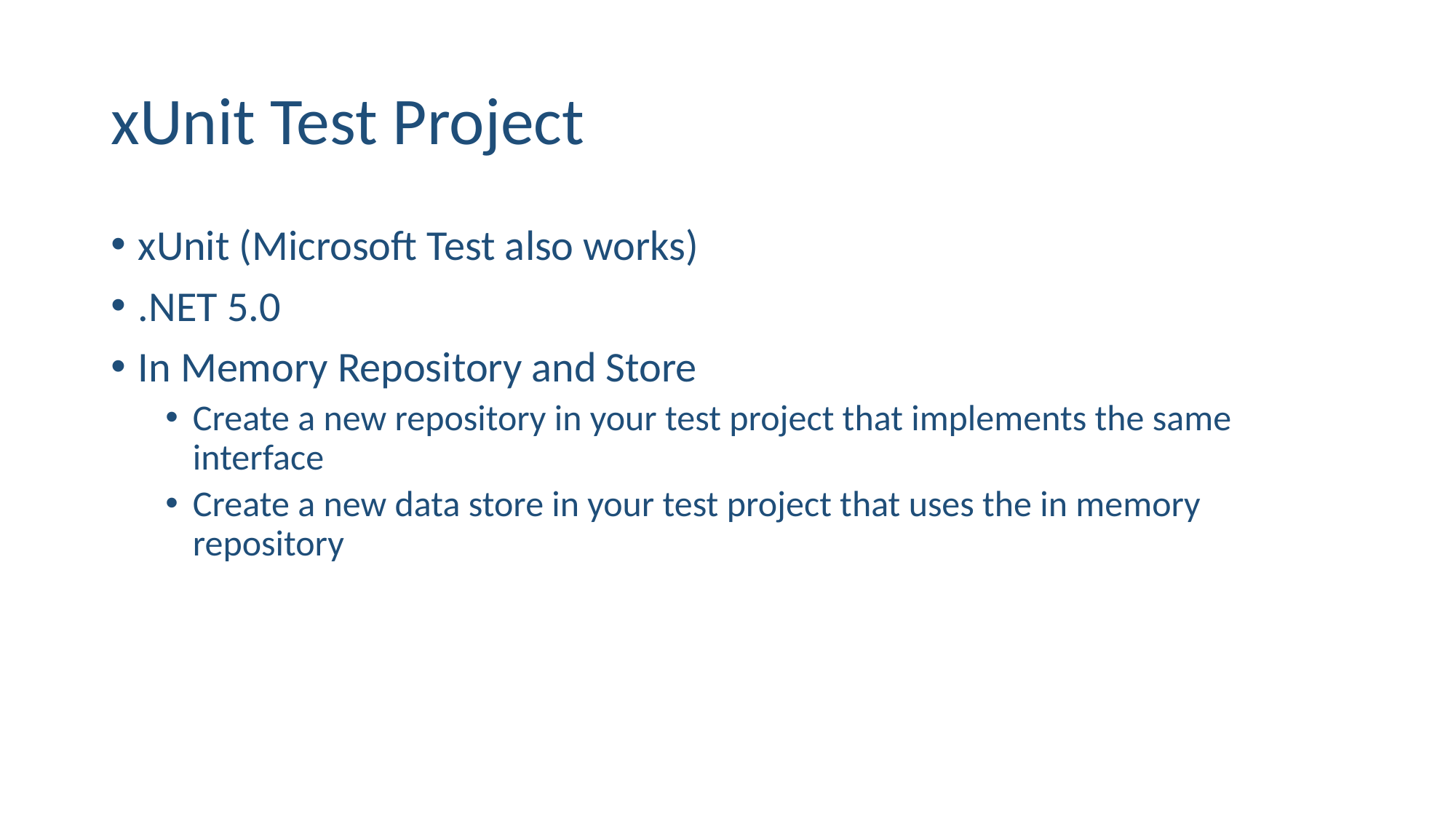

# xUnit Test Project
xUnit (Microsoft Test also works)
.NET 5.0
In Memory Repository and Store
Create a new repository in your test project that implements the same interface
Create a new data store in your test project that uses the in memory repository